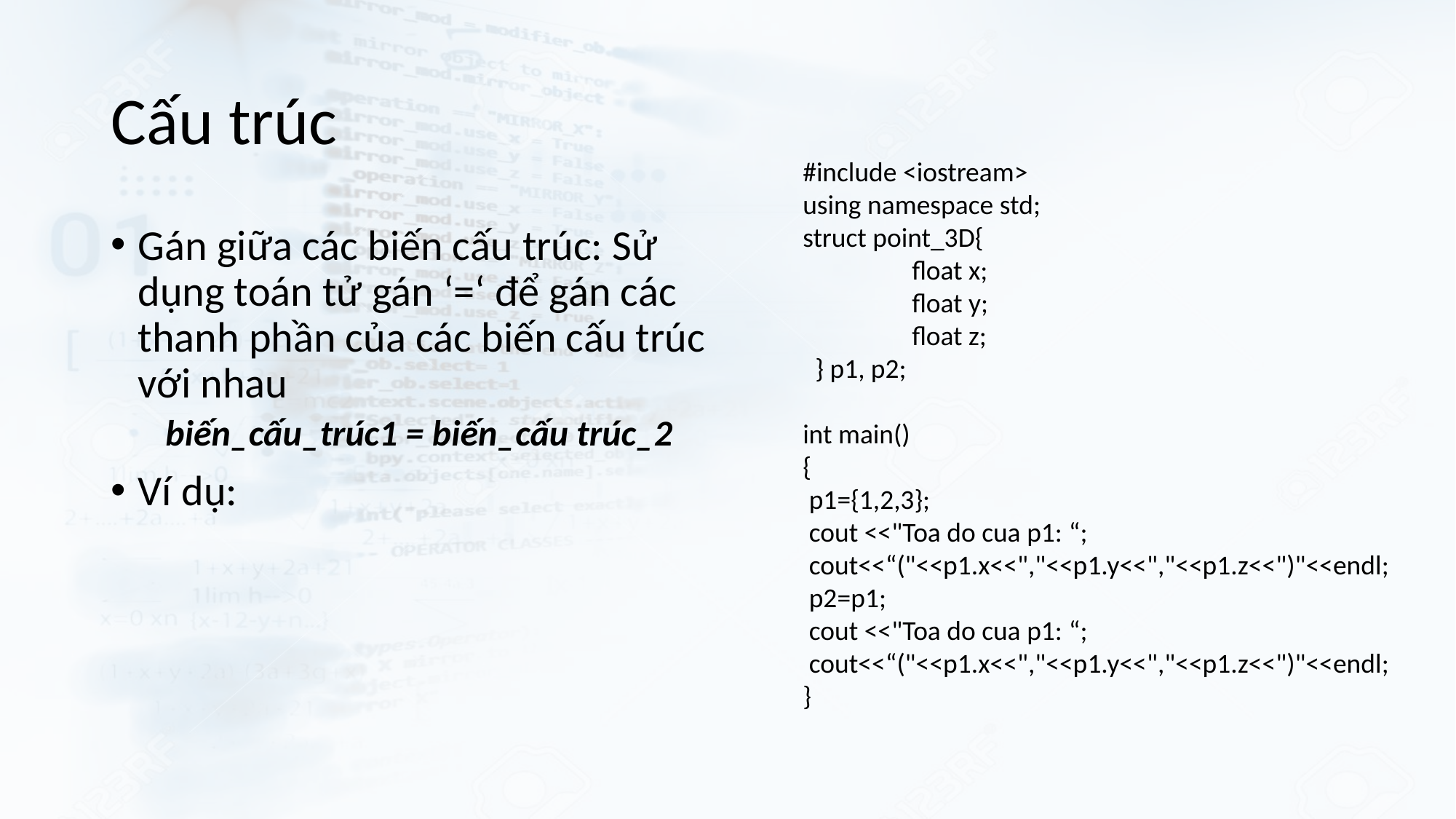

# Cấu trúc
#include <iostream>
using namespace std;
struct point_3D{
	float x;
	float y;
	float z;
  } p1, p2;

int main()
{
 p1={1,2,3};
 cout <<"Toa do cua p1: “;
 cout<<“("<<p1.x<<","<<p1.y<<","<<p1.z<<")"<<endl;
 p2=p1;
 cout <<"Toa do cua p1: “;
 cout<<“("<<p1.x<<","<<p1.y<<","<<p1.z<<")"<<endl;
}
Gán giữa các biến cấu trúc: Sử dụng toán tử gán ‘=‘ để gán các thanh phần của các biến cấu trúc với nhau
biến_cấu_trúc1 = biến_cấu trúc_2
Ví dụ: